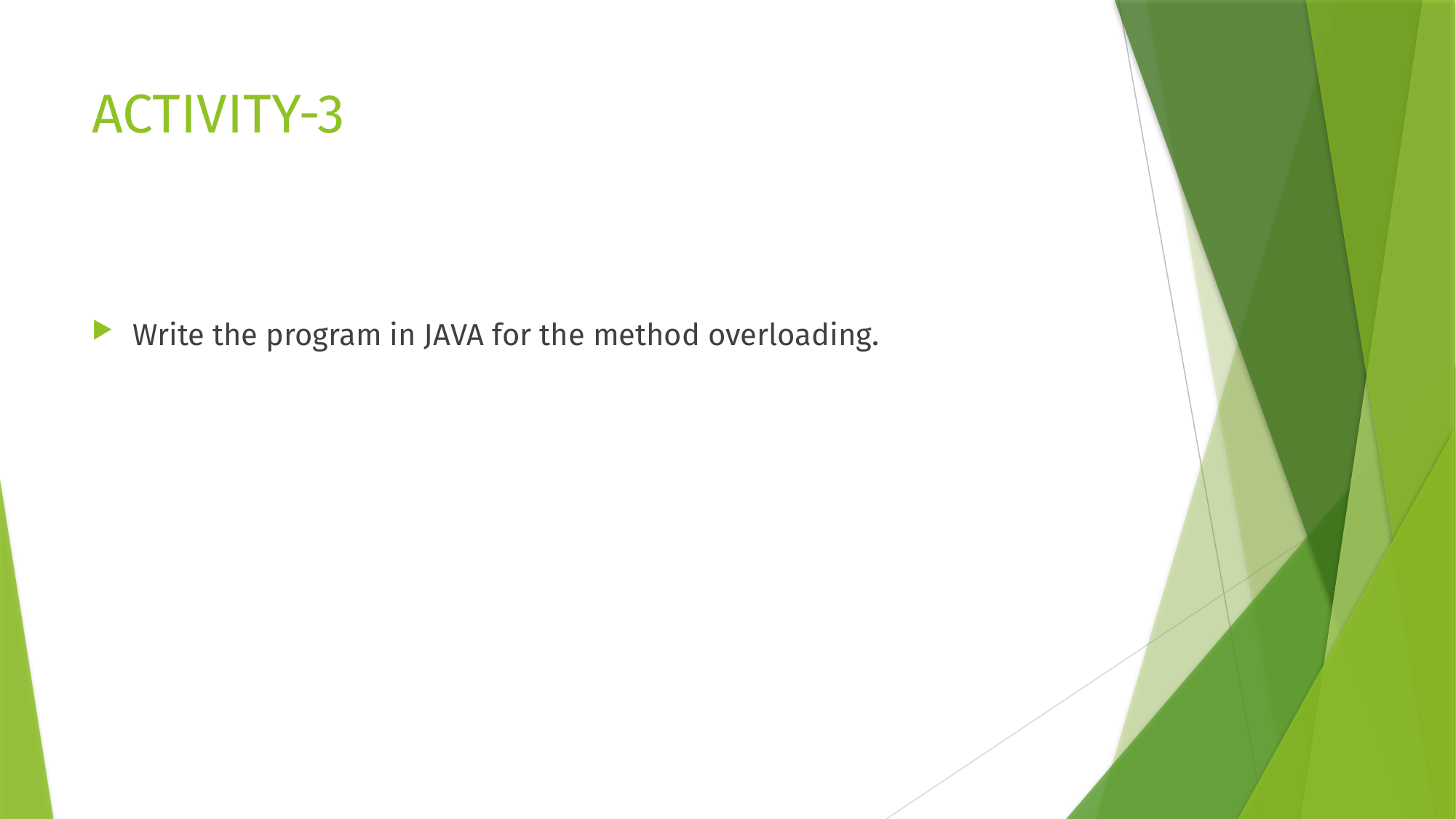

# ACTIVITY-3

Write the program in JAVA for the method overloading.